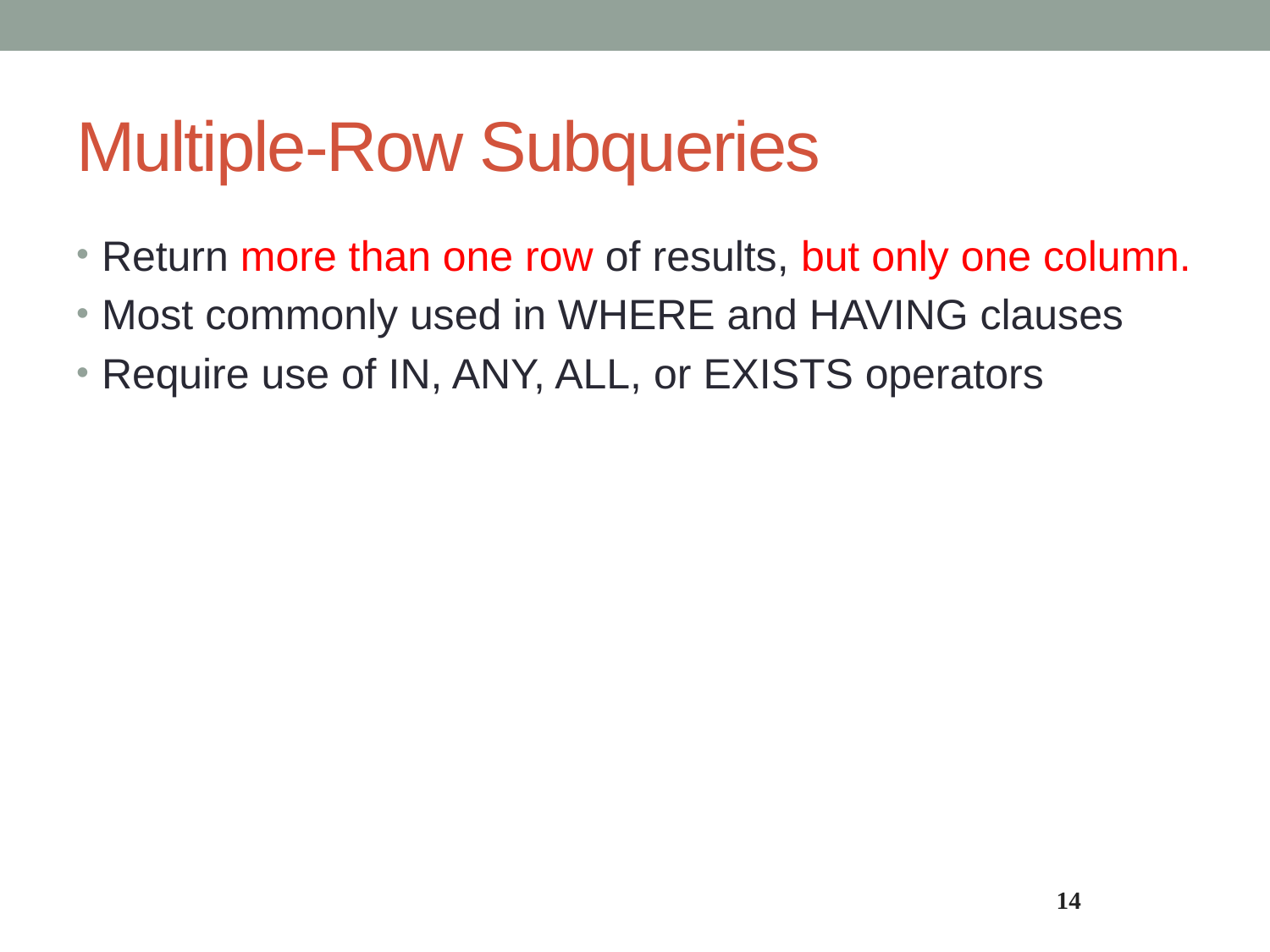

# Multiple-Row Subqueries
Return more than one row of results, but only one column.
Most commonly used in WHERE and HAVING clauses
Require use of IN, ANY, ALL, or EXISTS operators
14